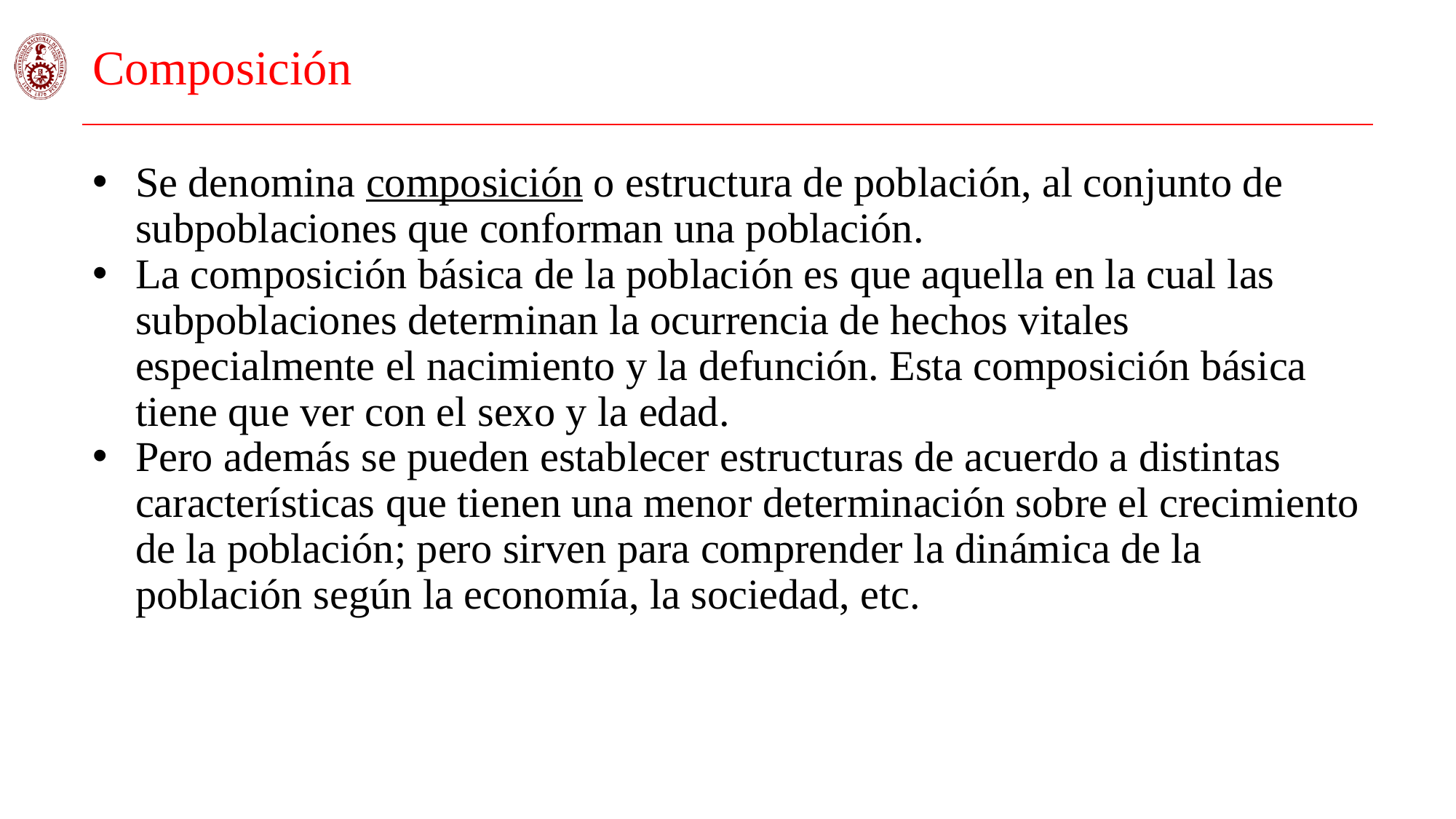

# Composición
Se denomina composición o estructura de población, al conjunto de subpoblaciones que conforman una población.
La composición básica de la población es que aquella en la cual las subpoblaciones determinan la ocurrencia de hechos vitales especialmente el nacimiento y la defunción. Esta composición básica tiene que ver con el sexo y la edad.
Pero además se pueden establecer estructuras de acuerdo a distintas características que tienen una menor determinación sobre el crecimiento de la población; pero sirven para comprender la dinámica de la población según la economía, la sociedad, etc.